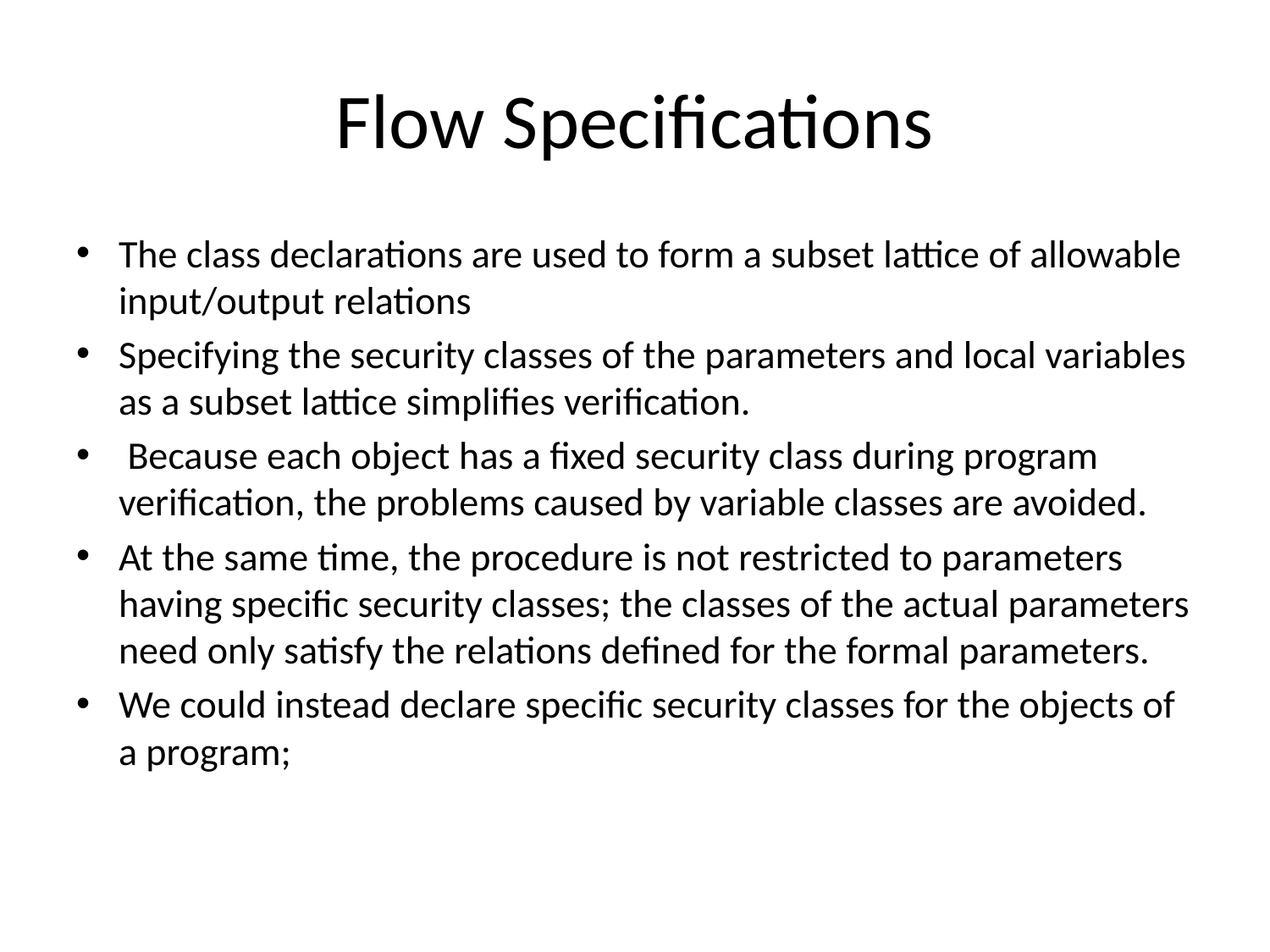

# Flow Specifications
The class declarations are used to form a subset lattice of allowable input/output relations
Specifying the security classes of the parameters and local variables as a subset lattice simplifies verification.
 Because each object has a fixed security class during program verification, the problems caused by variable classes are avoided.
At the same time, the procedure is not restricted to parameters having specific security classes; the classes of the actual parameters need only satisfy the relations defined for the formal parameters.
We could instead declare specific security classes for the objects of a program;